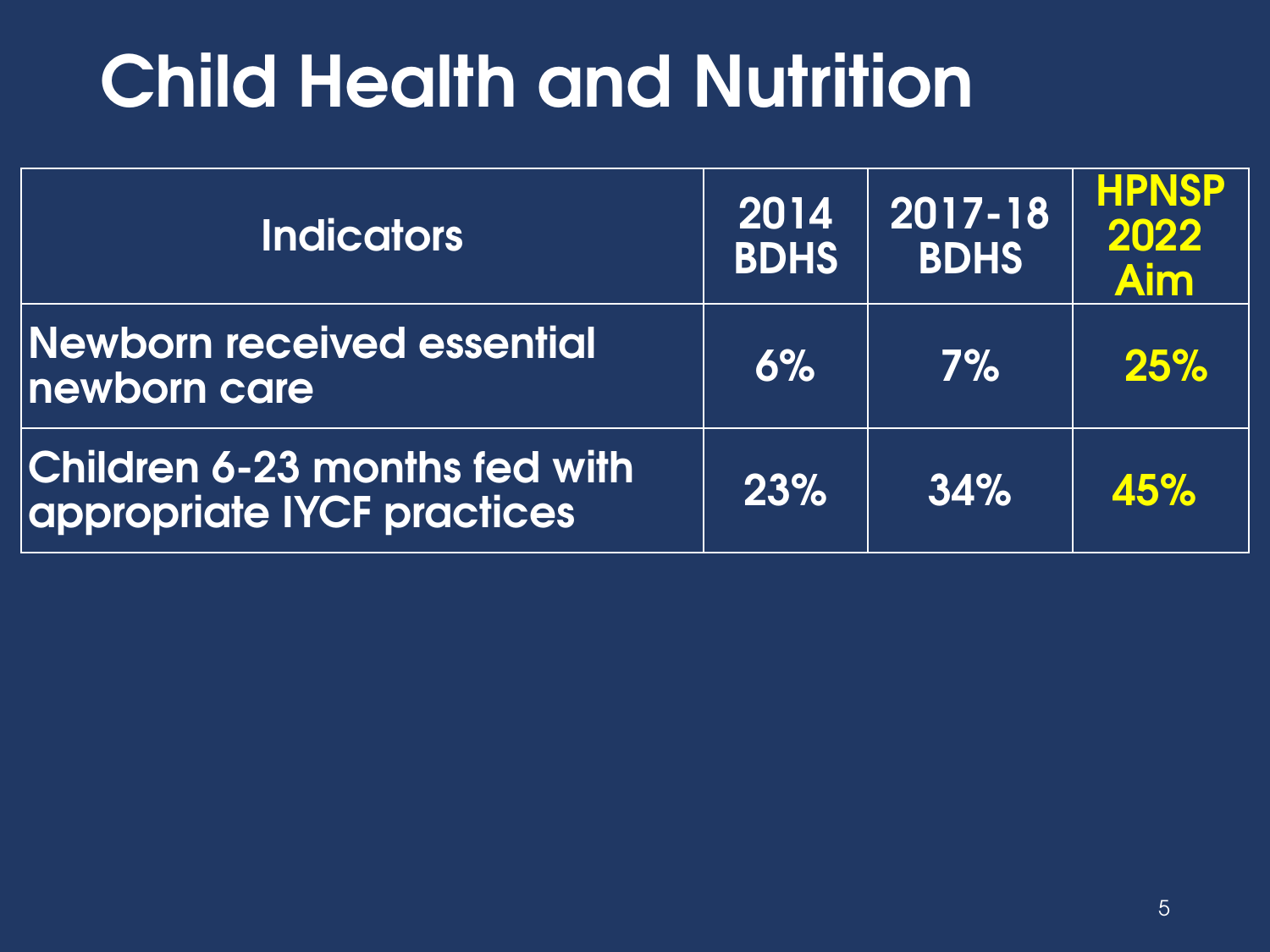

# Child Health and Nutrition
| Indicators | 2014 BDHS | 2017-18 BDHS | HPNSP 2022 Aim |
| --- | --- | --- | --- |
| Newborn received essential newborn care | 6% | 7% | 25% |
| Children 6-23 months fed with appropriate IYCF practices | 23% | 34% | 45% |
5